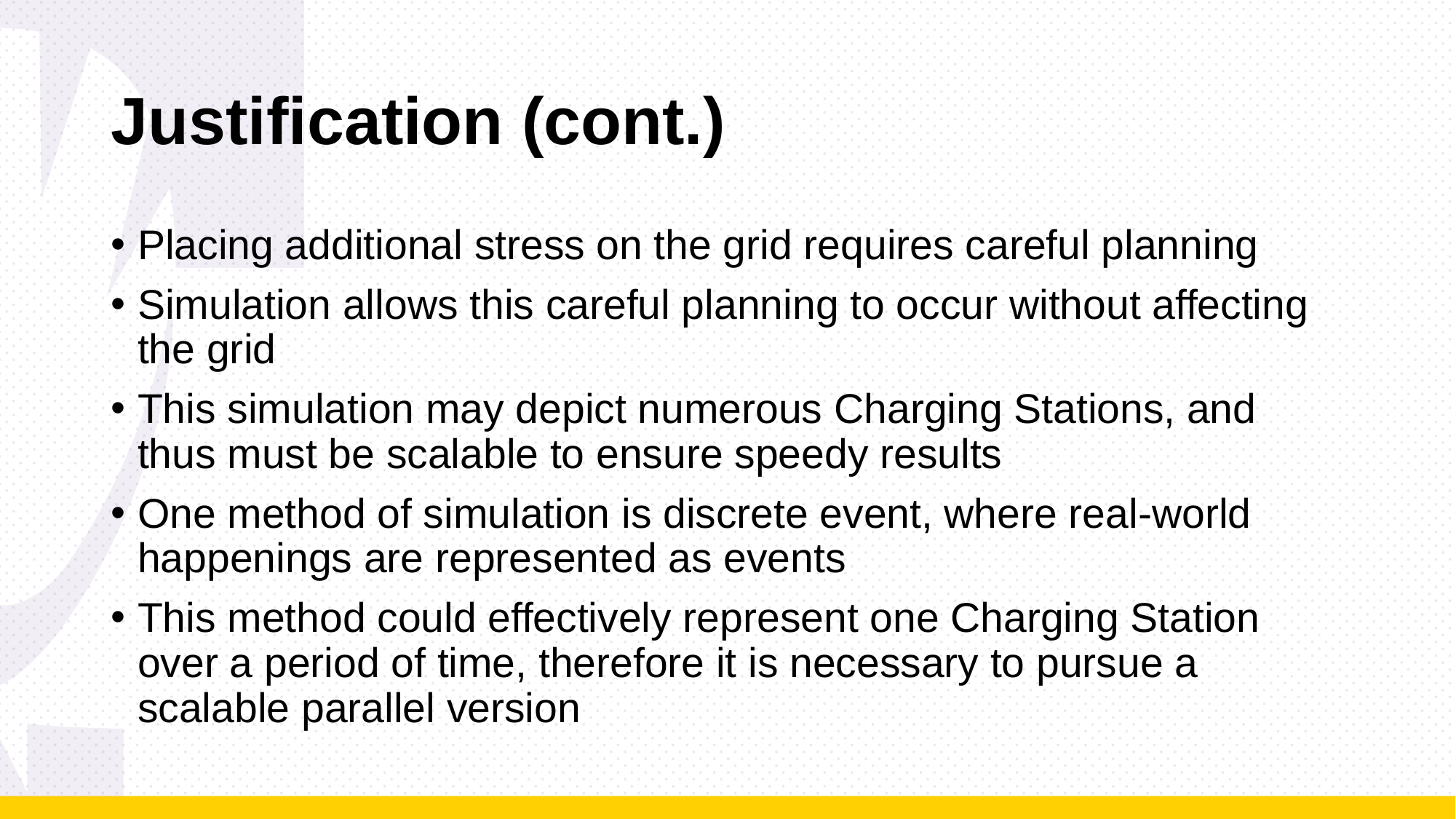

# Justification (cont.)
Placing additional stress on the grid requires careful planning
Simulation allows this careful planning to occur without affecting the grid
This simulation may depict numerous Charging Stations, and thus must be scalable to ensure speedy results
One method of simulation is discrete event, where real-world happenings are represented as events
This method could effectively represent one Charging Station over a period of time, therefore it is necessary to pursue a scalable parallel version